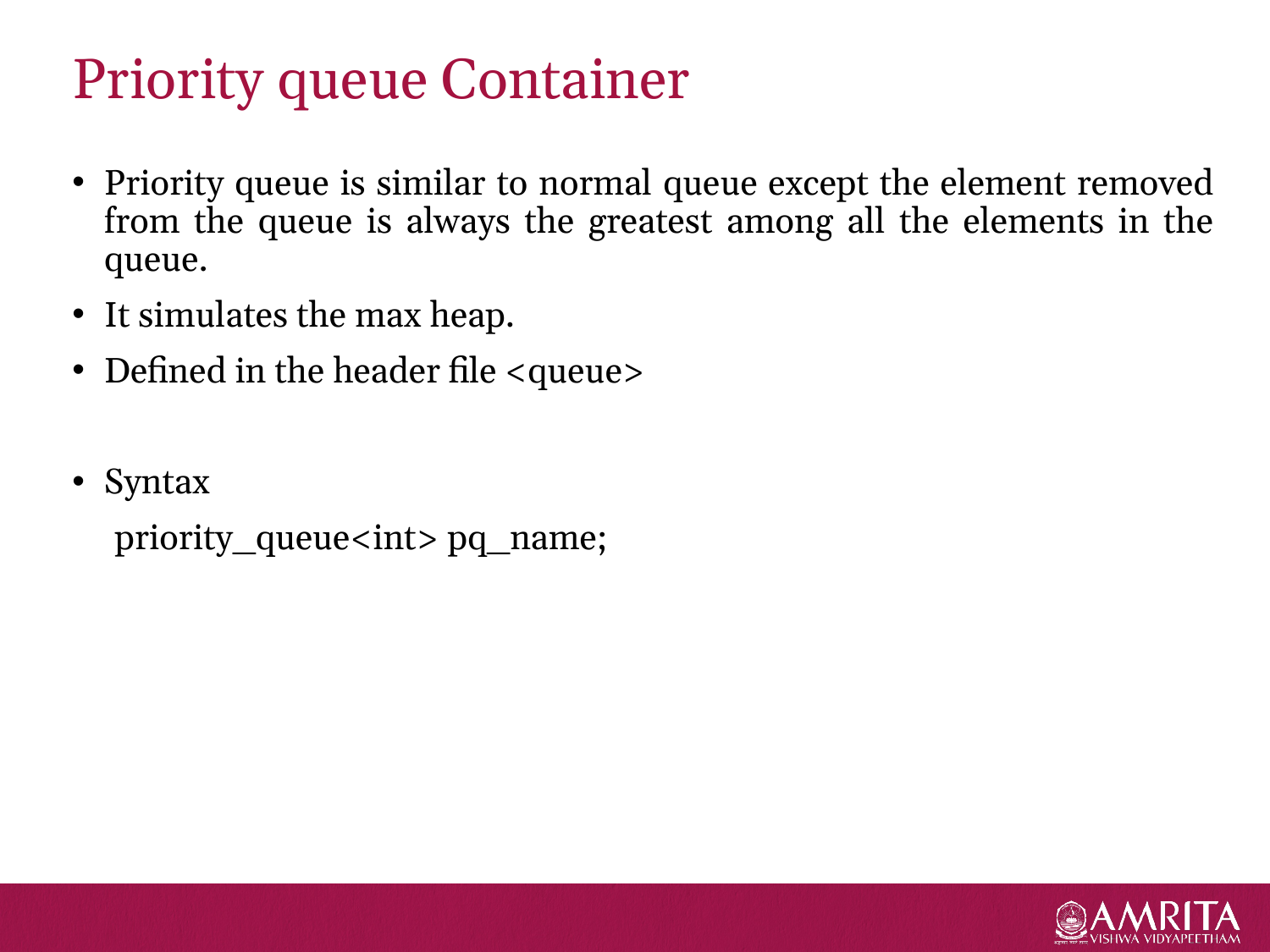

# Priority queue Container
Priority queue is similar to normal queue except the element removed from the queue is always the greatest among all the elements in the queue.
It simulates the max heap.
Defined in the header file <queue>

Syntax
     priority_queue<int> pq_name;